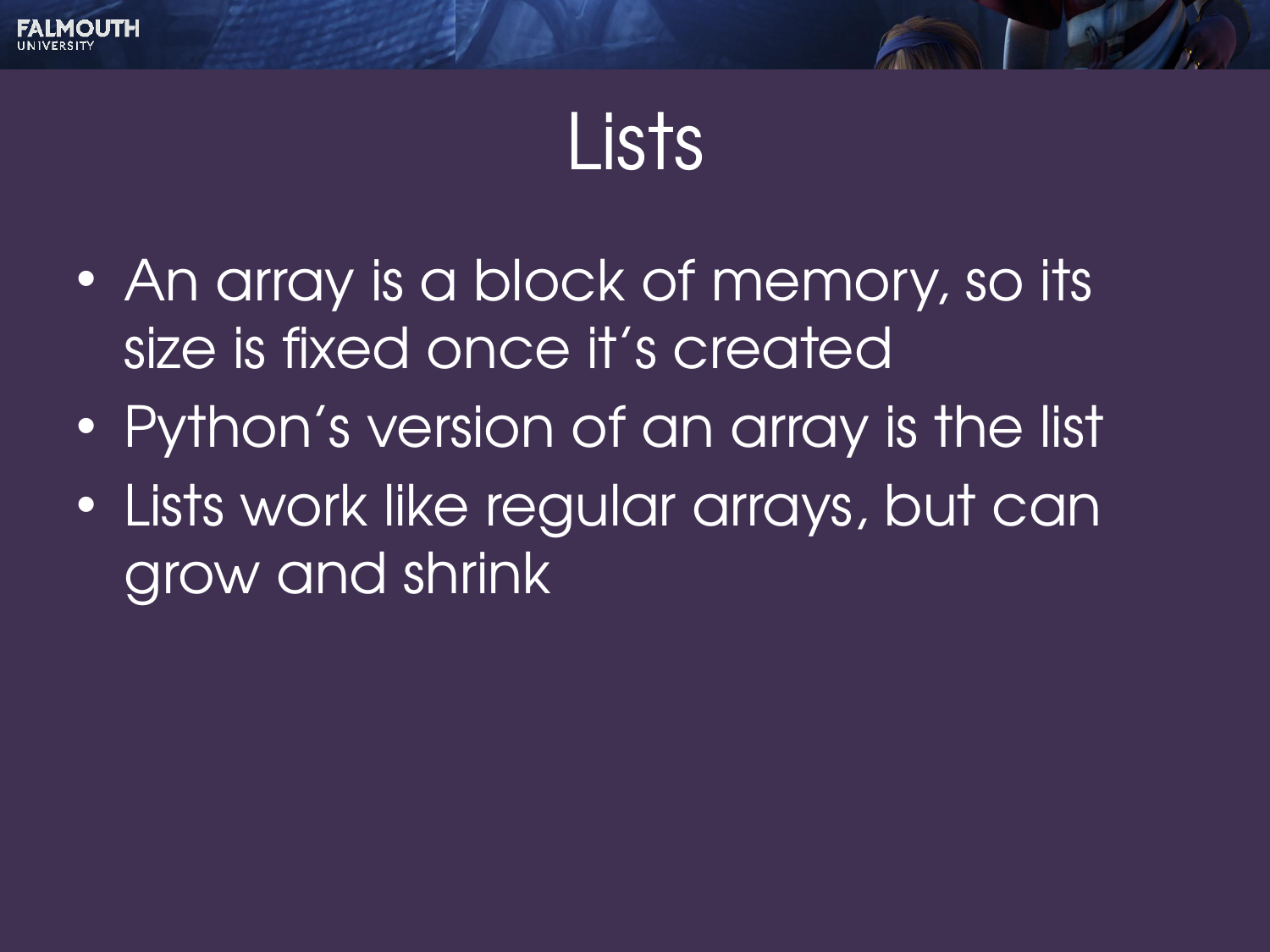

# Lists
An array is a block of memory, so its size is fixed once it’s created
Python’s version of an array is the list
Lists work like regular arrays, but can grow and shrink